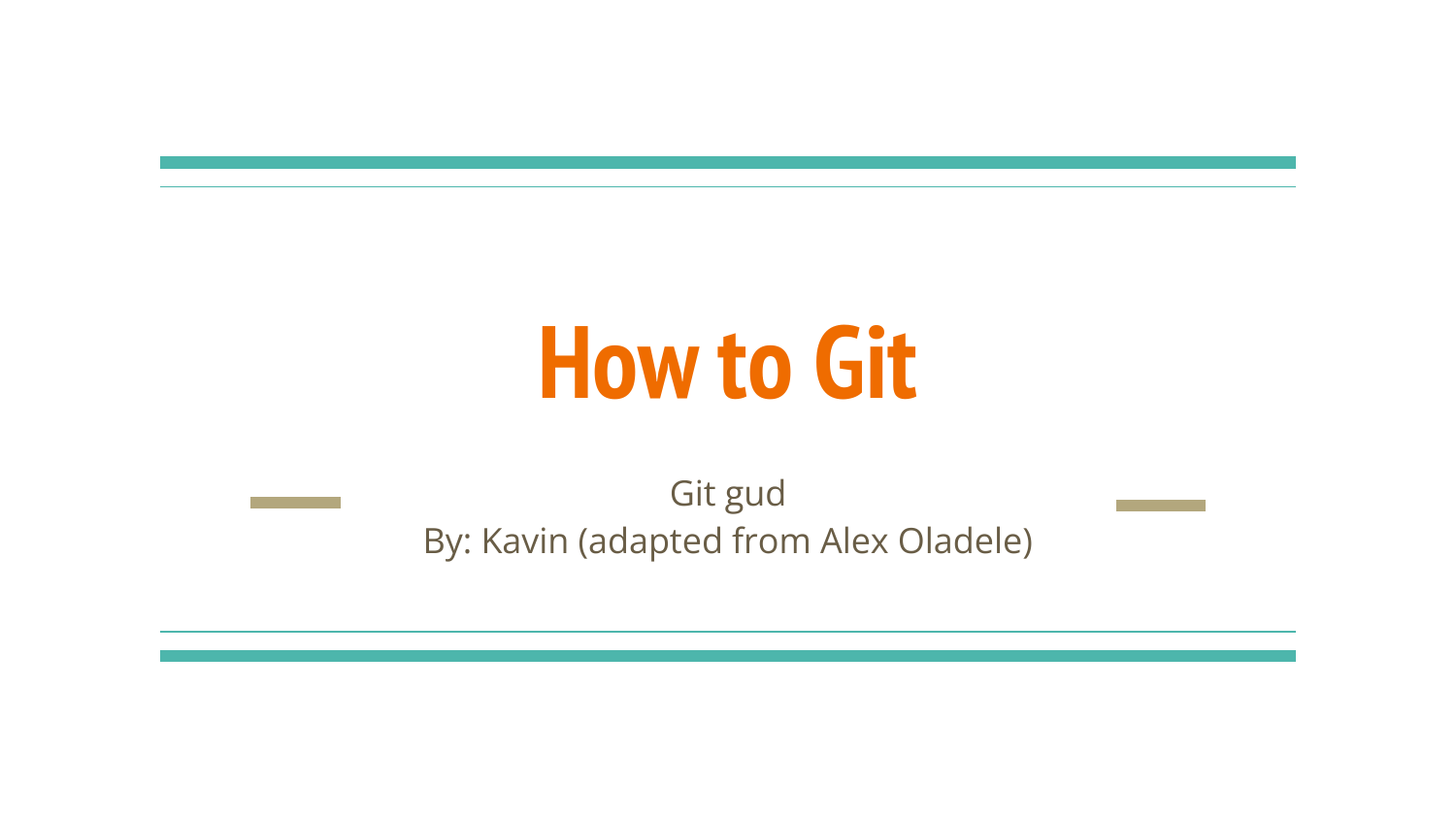

# How to Git
Git gud
By: Kavin (adapted from Alex Oladele)